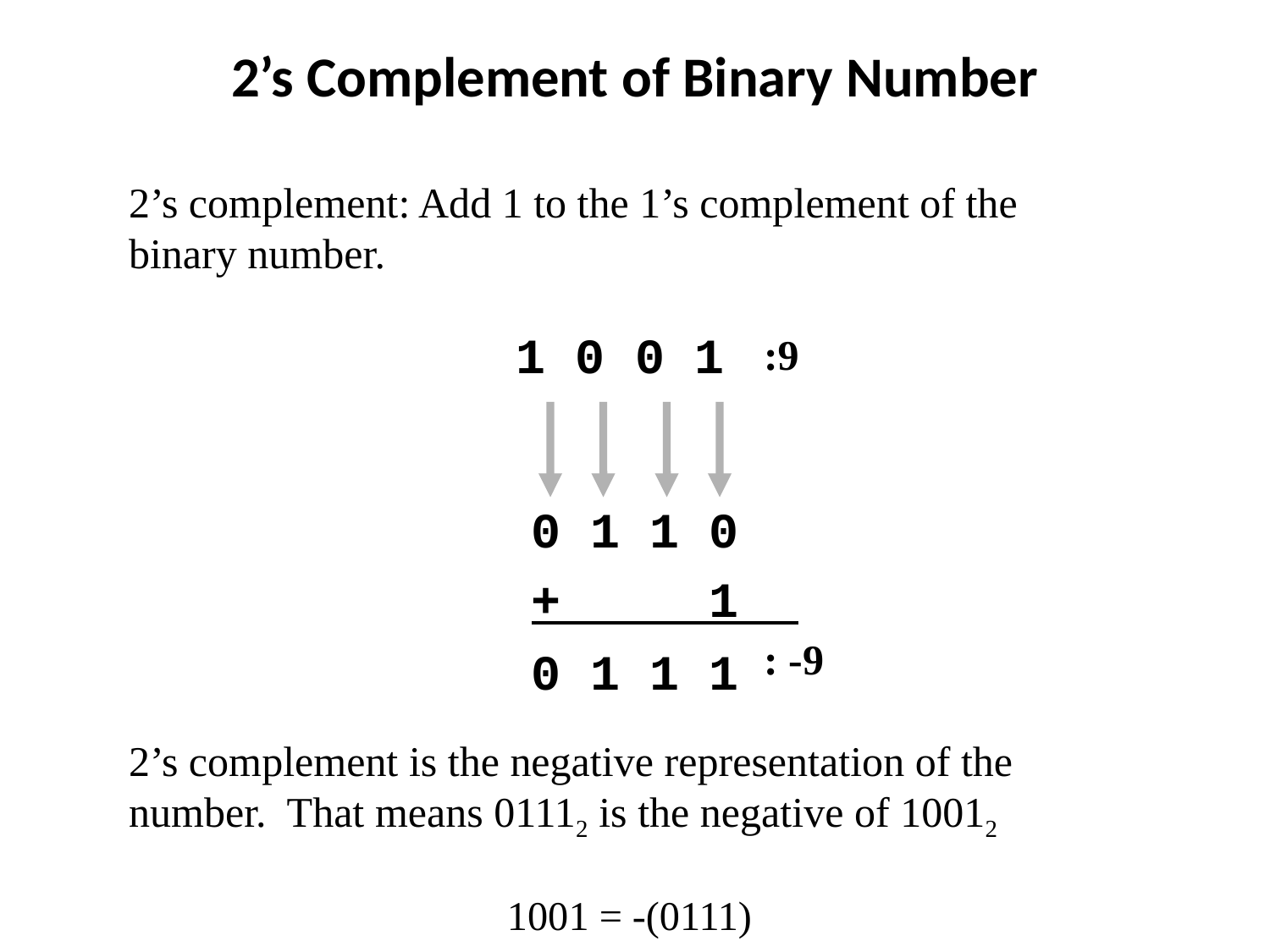

# 2’s Complement of Binary Number
2’s complement: Add 1 to the 1’s complement of the binary number.

					:9

					: -9

2’s complement is the negative representation of the number.  That means 01112 is the negative of 10012
1001 = -(0111)

1 0 0 1

0 1 1 0
+     1

0 1 1 1